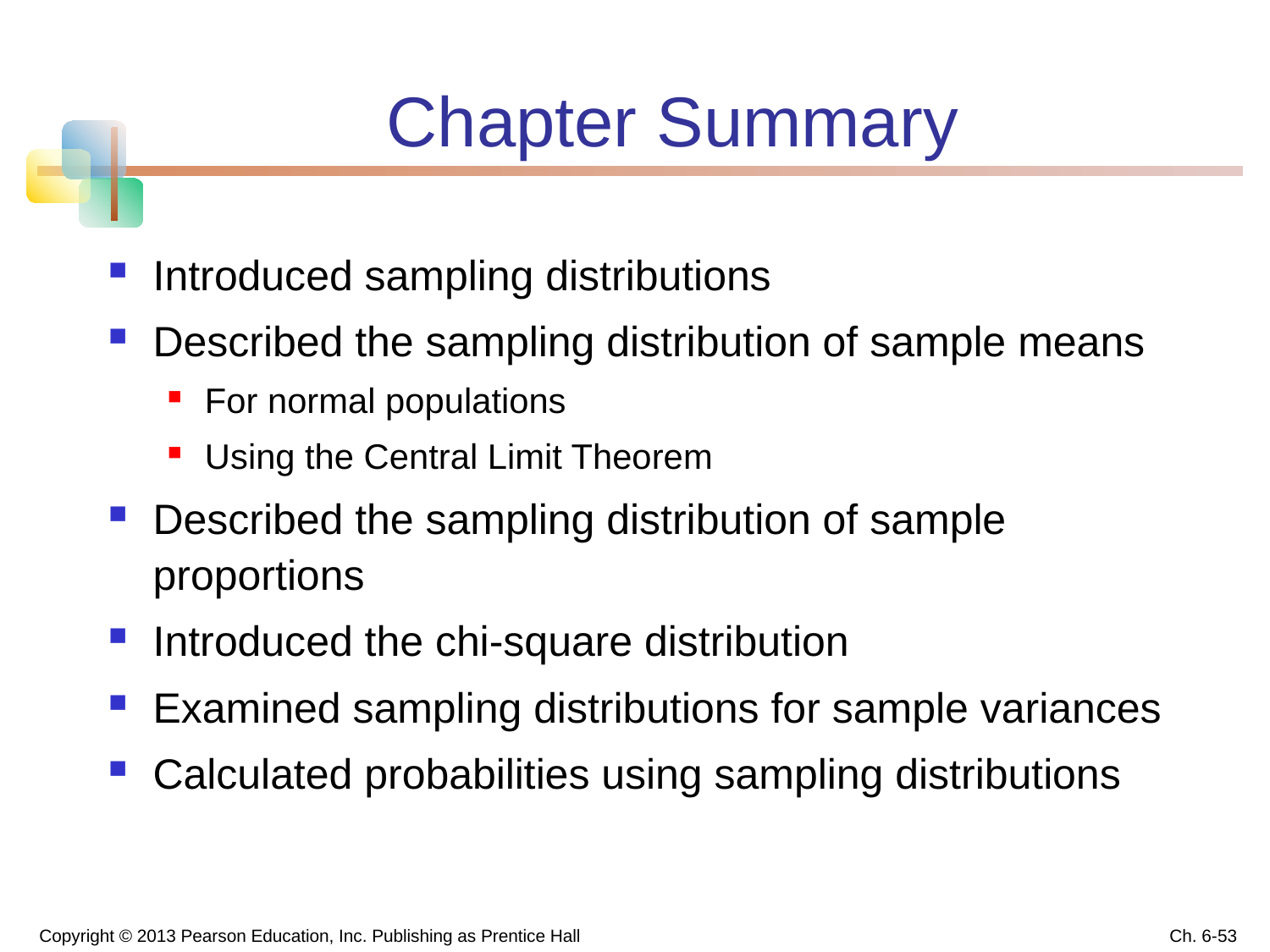

# Chapter Summary
Introduced sampling distributions
Described the sampling distribution of sample means
For normal populations
Using the Central Limit Theorem
Described the sampling distribution of sample proportions
Introduced the chi-square distribution
Examined sampling distributions for sample variances
Calculated probabilities using sampling distributions
Copyright © 2013 Pearson Education, Inc. Publishing as Prentice Hall
Ch. 6-53